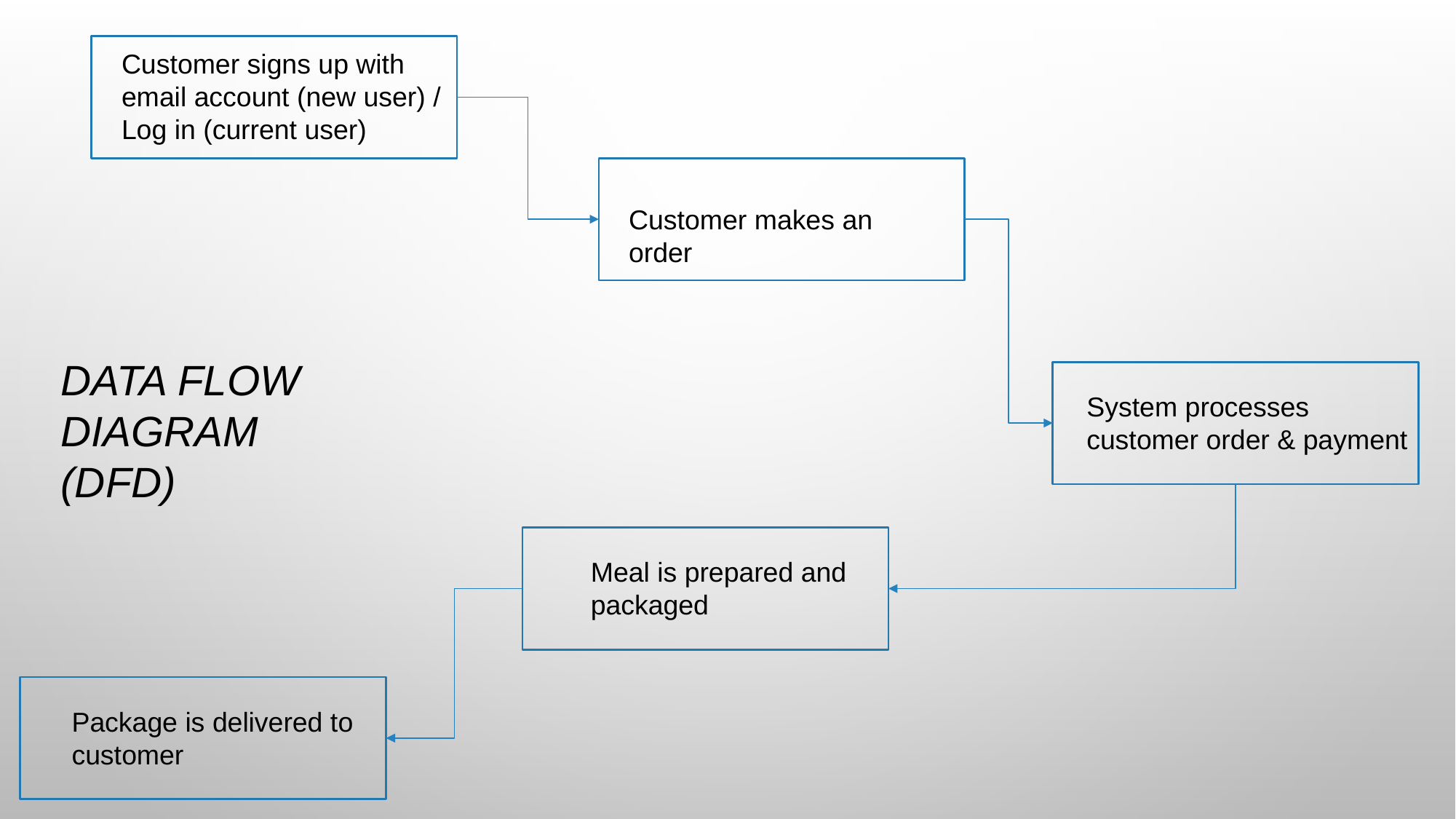

Customer signs up with email account (new user) / Log in (current user)

Customer makes an order
DATA FLOW DIAGRAM (DFD)

System processes customer order & payment

Meal is prepared and packaged

Package is delivered to customer